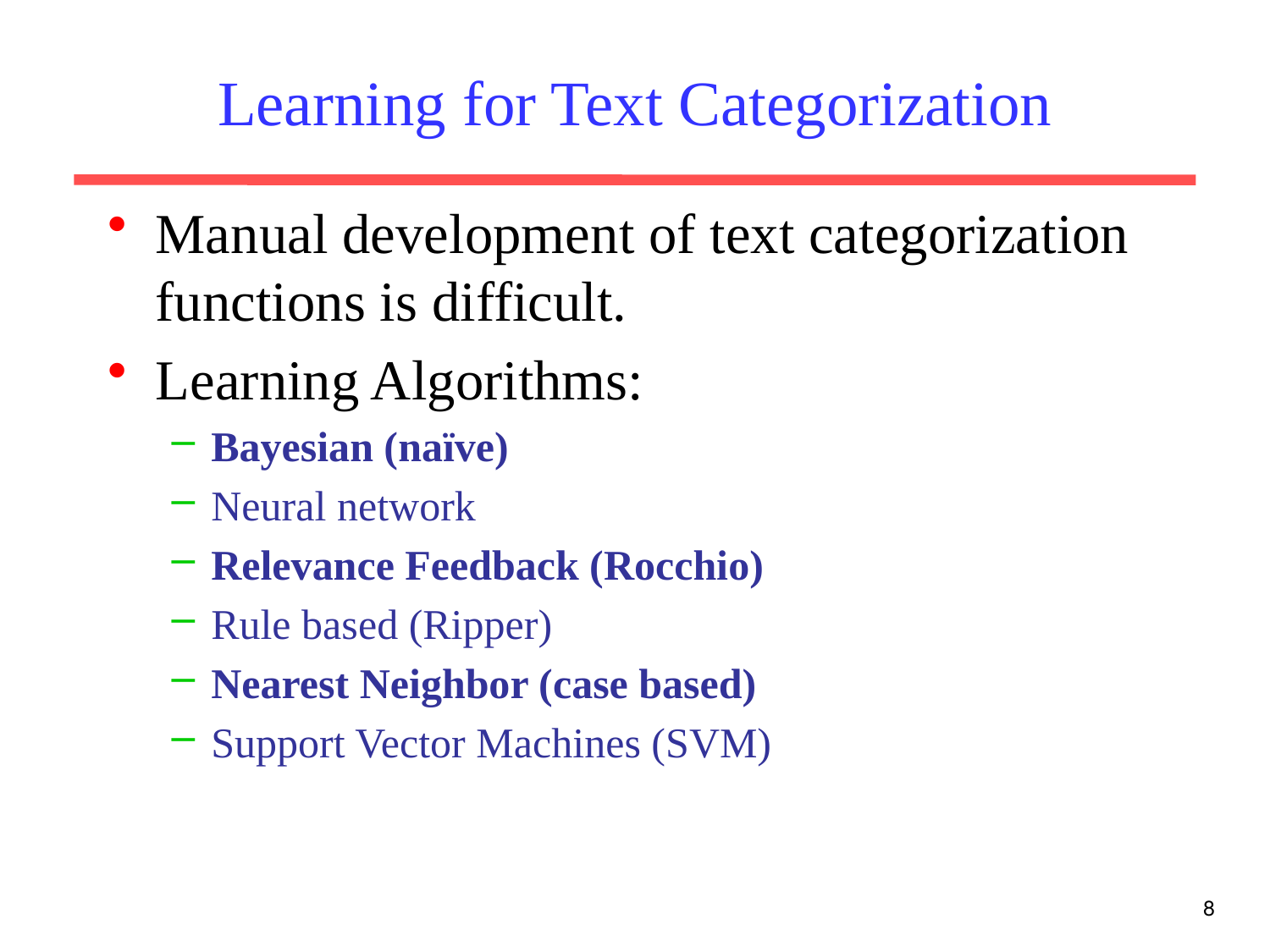

# Learning for Text Categorization
Manual development of text categorization functions is difficult.
Learning Algorithms:
Bayesian (naïve)
Neural network
Relevance Feedback (Rocchio)
Rule based (Ripper)
Nearest Neighbor (case based)
Support Vector Machines (SVM)

8